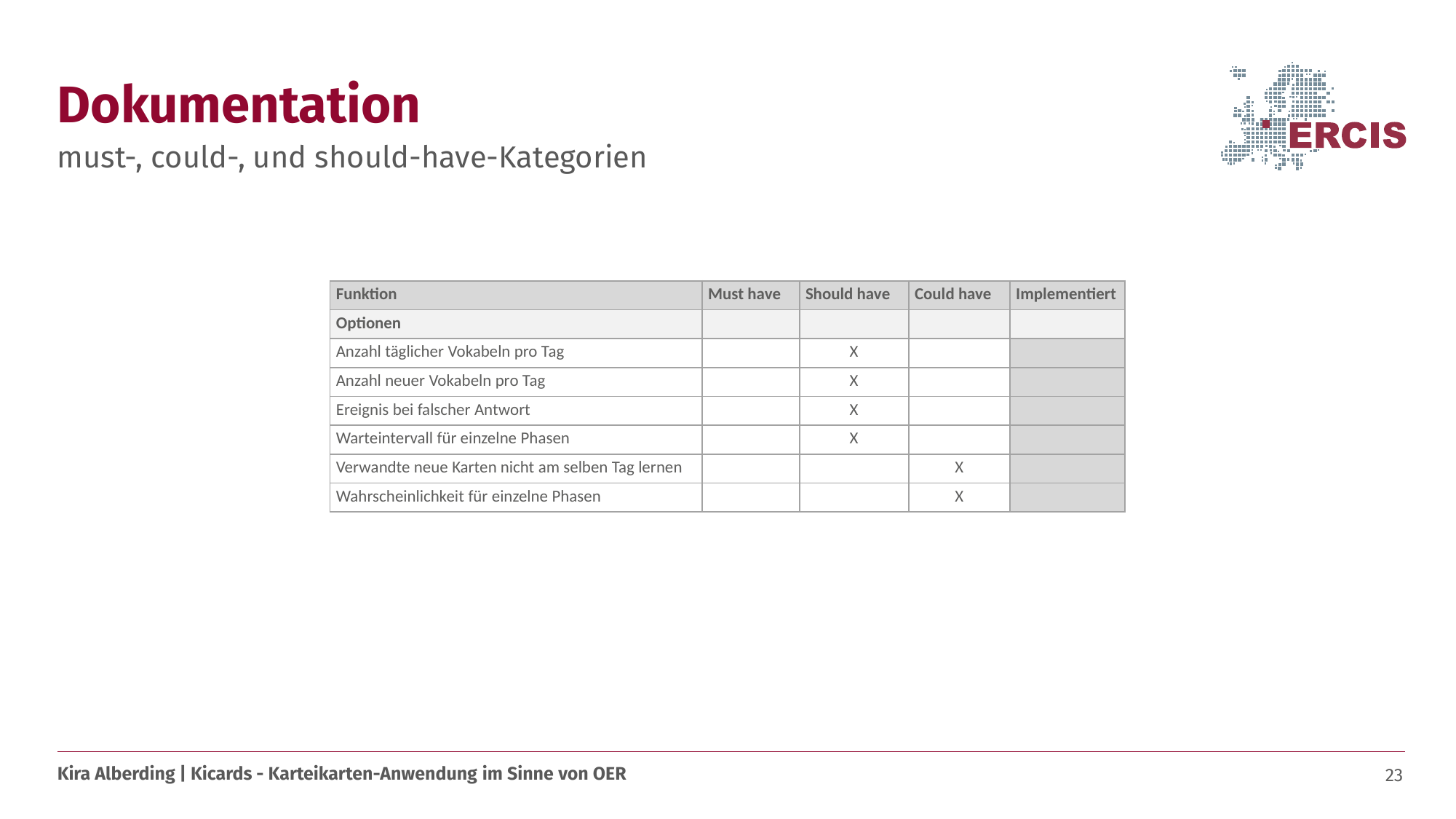

# Dokumentation
must-, could-, und should-have-Kategorien
| Funktion | Must have | Should have | Could have | Implementiert |
| --- | --- | --- | --- | --- |
| Optionen |  |  |  |  |
| Anzahl täglicher Vokabeln pro Tag |  | X |  |  |
| Anzahl neuer Vokabeln pro Tag |  | X |  |  |
| Ereignis bei falscher Antwort |  | X |  |  |
| Warteintervall für einzelne Phasen |  | X |  |  |
| Verwandte neue Karten nicht am selben Tag lernen |  |  | X |  |
| Wahrscheinlichkeit für einzelne Phasen |  |  | X |  |